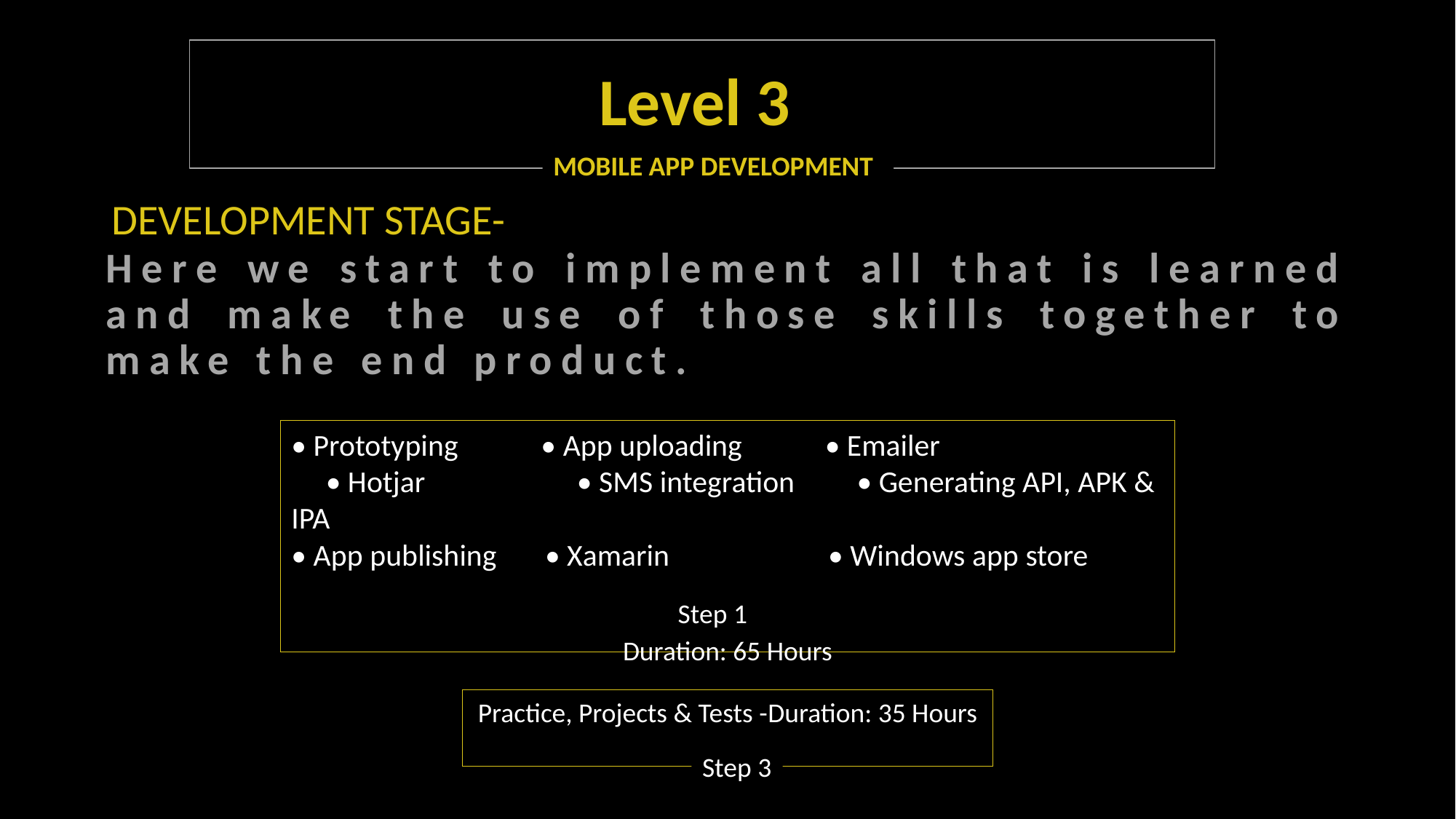

# Level 3
MOBILE APP DEVELOPMENT
DEVELOPMENT STAGE-
Here we start to implement all that is learned and make the use of those skills together to make the end product.
• Prototyping            • App uploading            • Emailer                                      • Hotjar                      • SMS integration         • Generating API, APK & IPA
• App publishing       • Xamarin                       • Windows app store

Step 1
Duration: 65 Hours
Practice, Projects & Tests -Duration: 35 Hours

Step 3